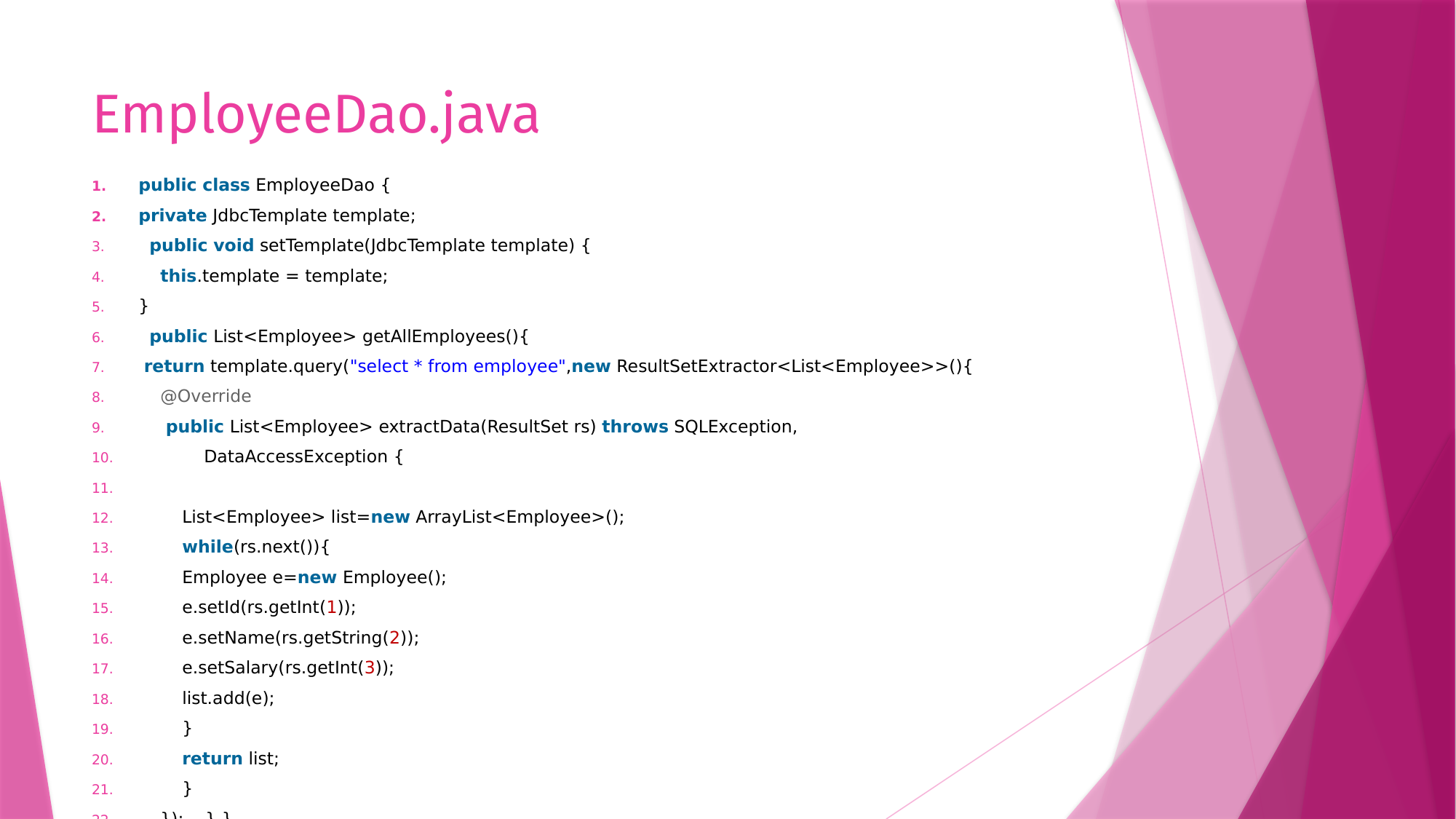

# EmployeeDao.java
public class EmployeeDao {
private JdbcTemplate template;
  public void setTemplate(JdbcTemplate template) {
    this.template = template;
}
  public List<Employee> getAllEmployees(){
 return template.query("select * from employee",new ResultSetExtractor<List<Employee>>(){
    @Override
     public List<Employee> extractData(ResultSet rs) throws SQLException,
            DataAccessException {

        List<Employee> list=new ArrayList<Employee>();
        while(rs.next()){
        Employee e=new Employee();
        e.setId(rs.getInt(1));
        e.setName(rs.getString(2));
        e.setSalary(rs.getInt(3));
        list.add(e);
        }
        return list;
        }
    });    } }